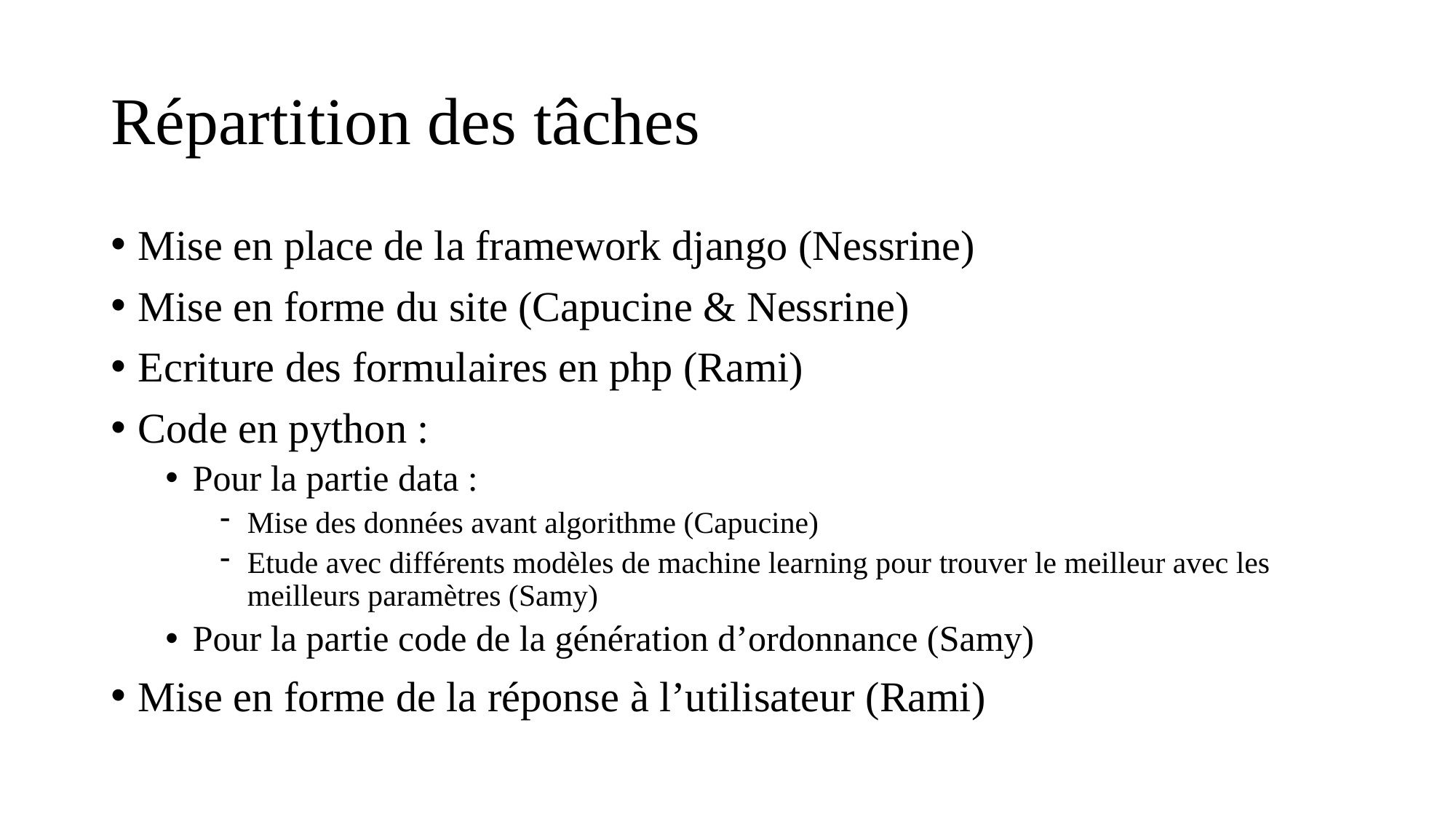

# Répartition des tâches
Mise en place de la framework django (Nessrine)
Mise en forme du site (Capucine & Nessrine)
Ecriture des formulaires en php (Rami)
Code en python :
Pour la partie data :
Mise des données avant algorithme (Capucine)
Etude avec différents modèles de machine learning pour trouver le meilleur avec les meilleurs paramètres (Samy)
Pour la partie code de la génération d’ordonnance (Samy)
Mise en forme de la réponse à l’utilisateur (Rami)